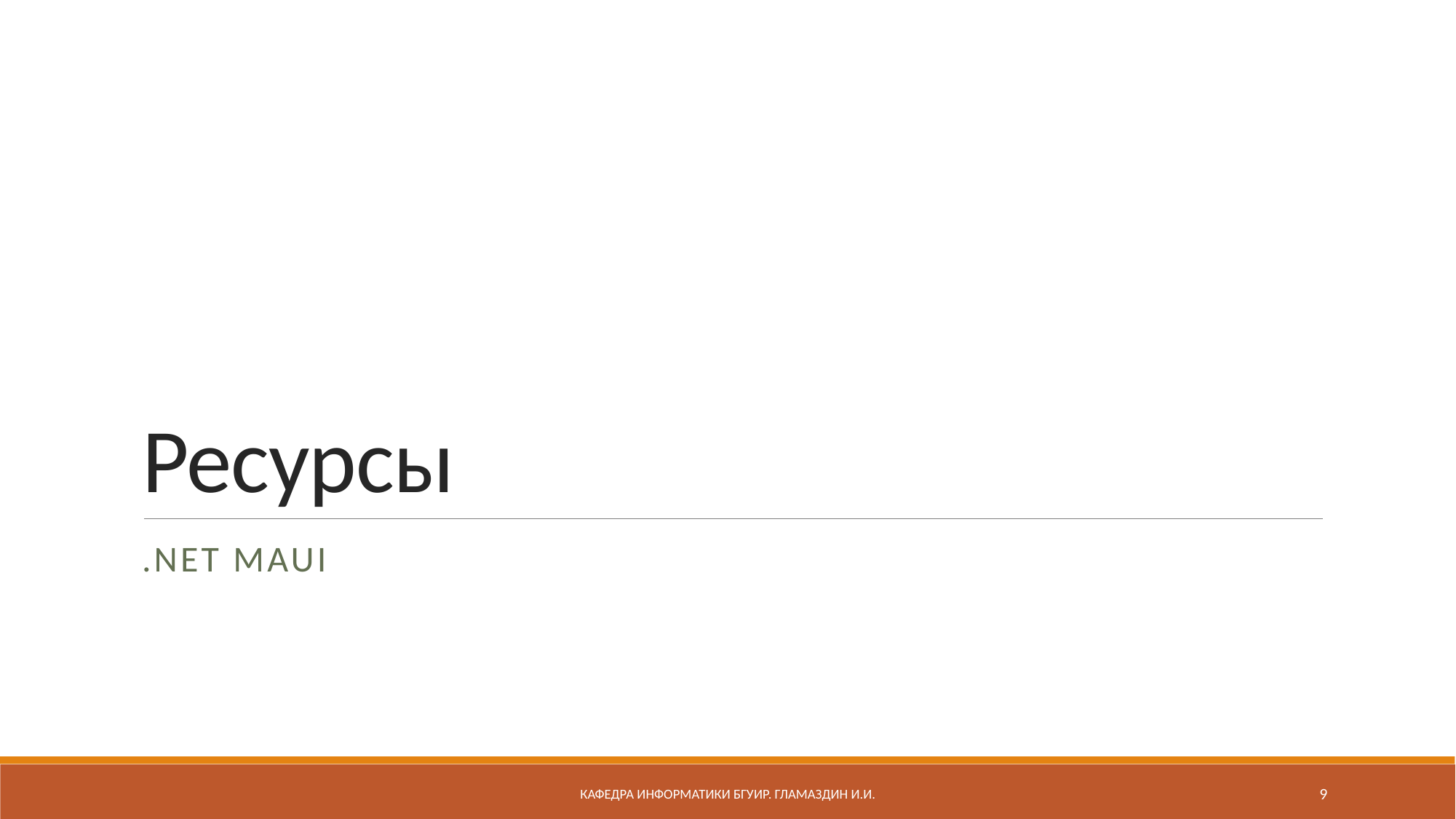

# Ресурсы
.NET MAUI
Кафедра информатики бгуир. Гламаздин И.и.
9